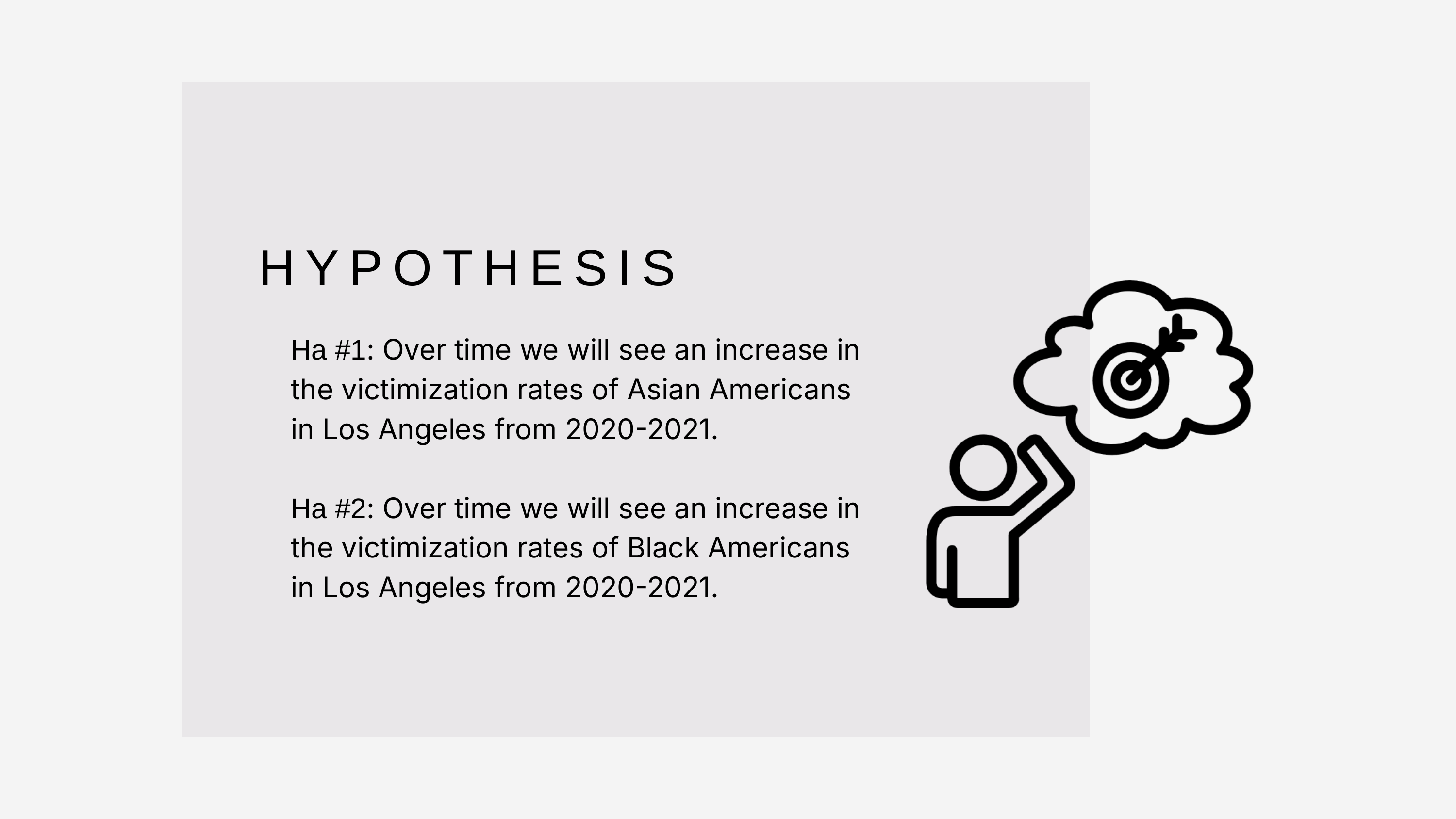

HYPOTHESIS

Ha #1: Over time we will see an increase in the victimization rates of Asian Americans in Los Angeles from 2020-2021.

Ha #2: Over time we will see an increase in the victimization rates of Black Americans in Los Angeles from 2020-2021.